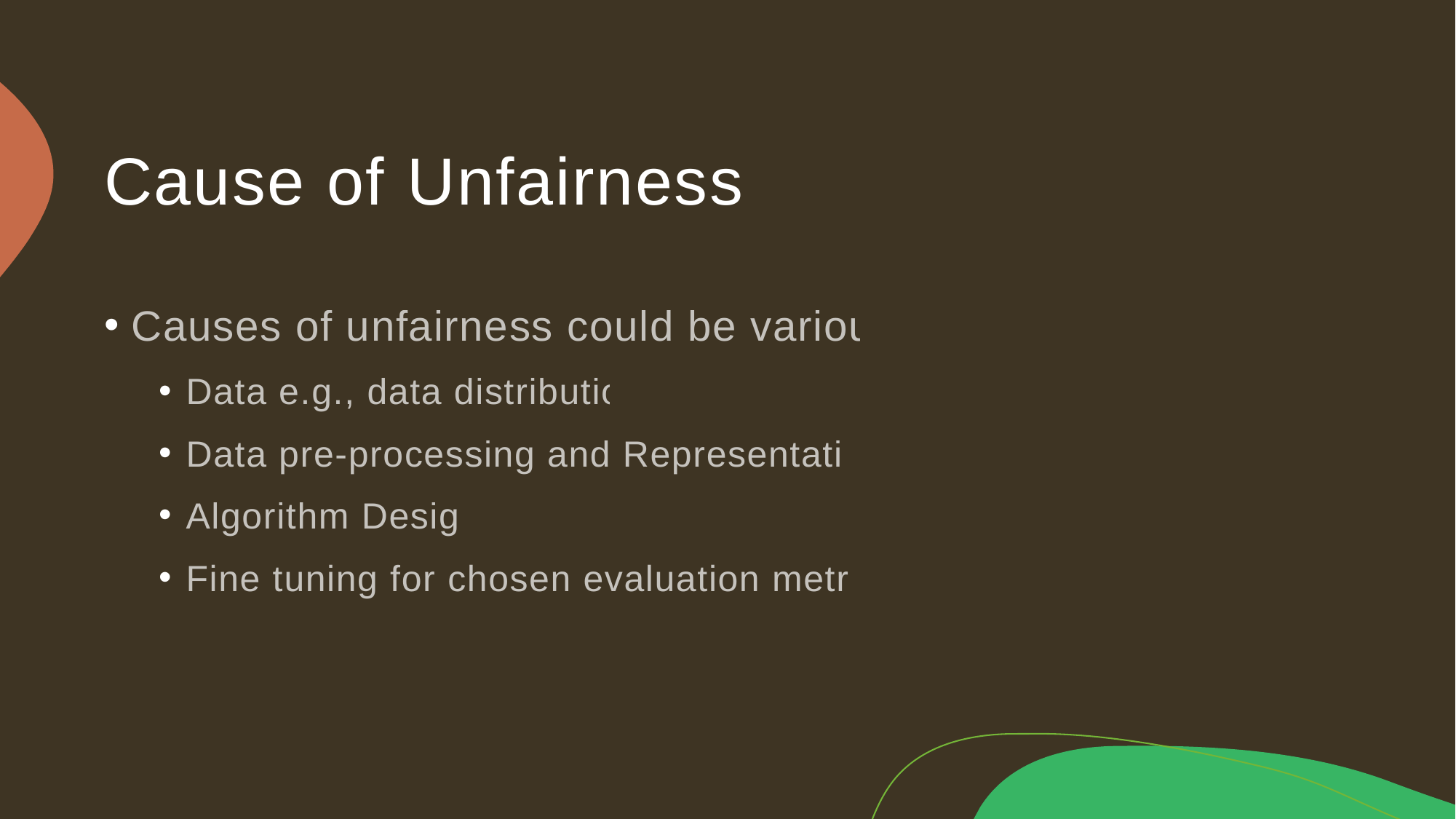

# Cause of Unfairness
Causes of unfairness could be various:
Data e.g., data distribution
Data pre-processing and Representation
Algorithm Design
Fine tuning for chosen evaluation metrics